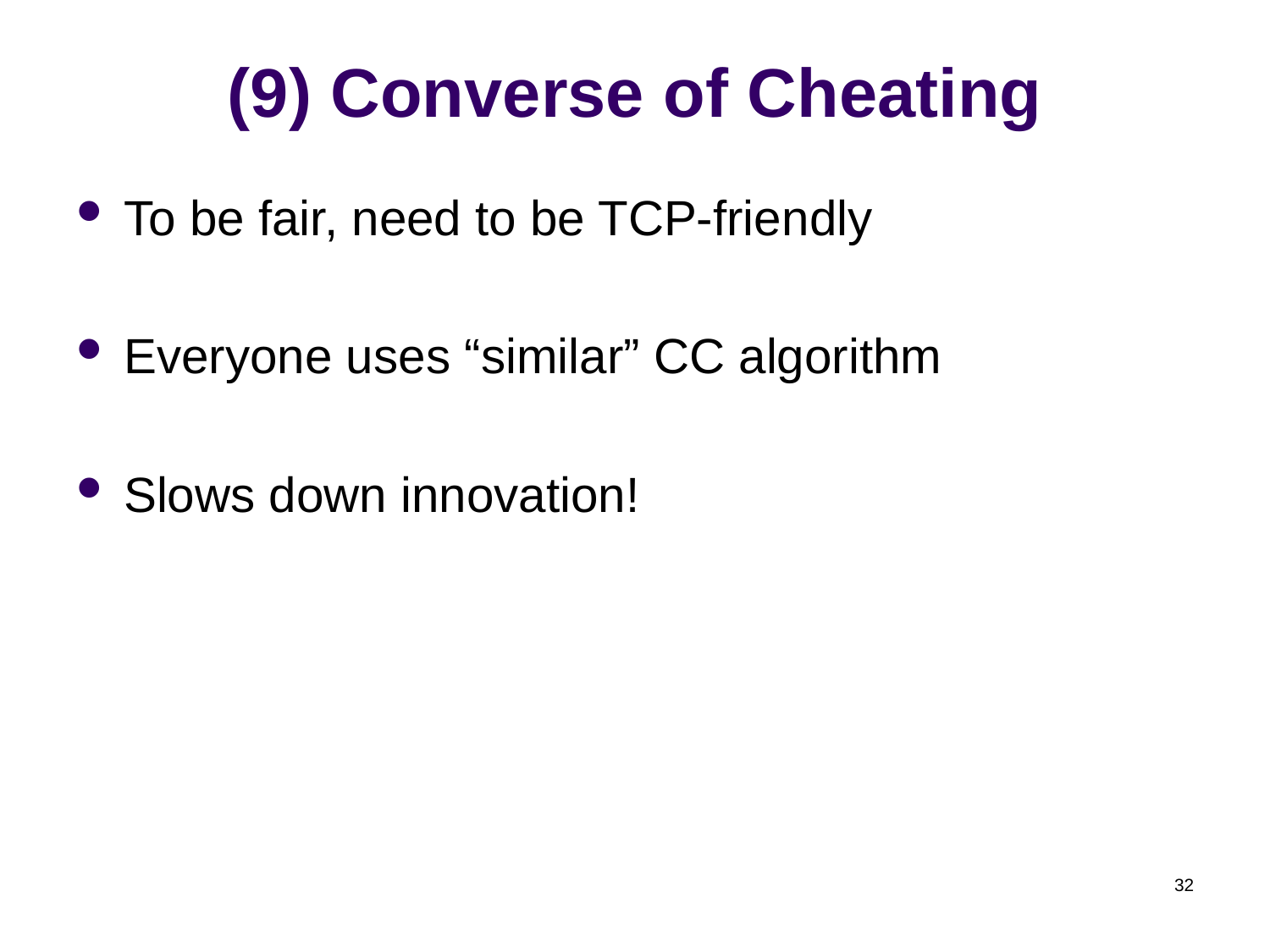

# (9) Converse of Cheating
To be fair, need to be TCP-friendly

Everyone uses “similar” CC algorithm

Slows down innovation!
32